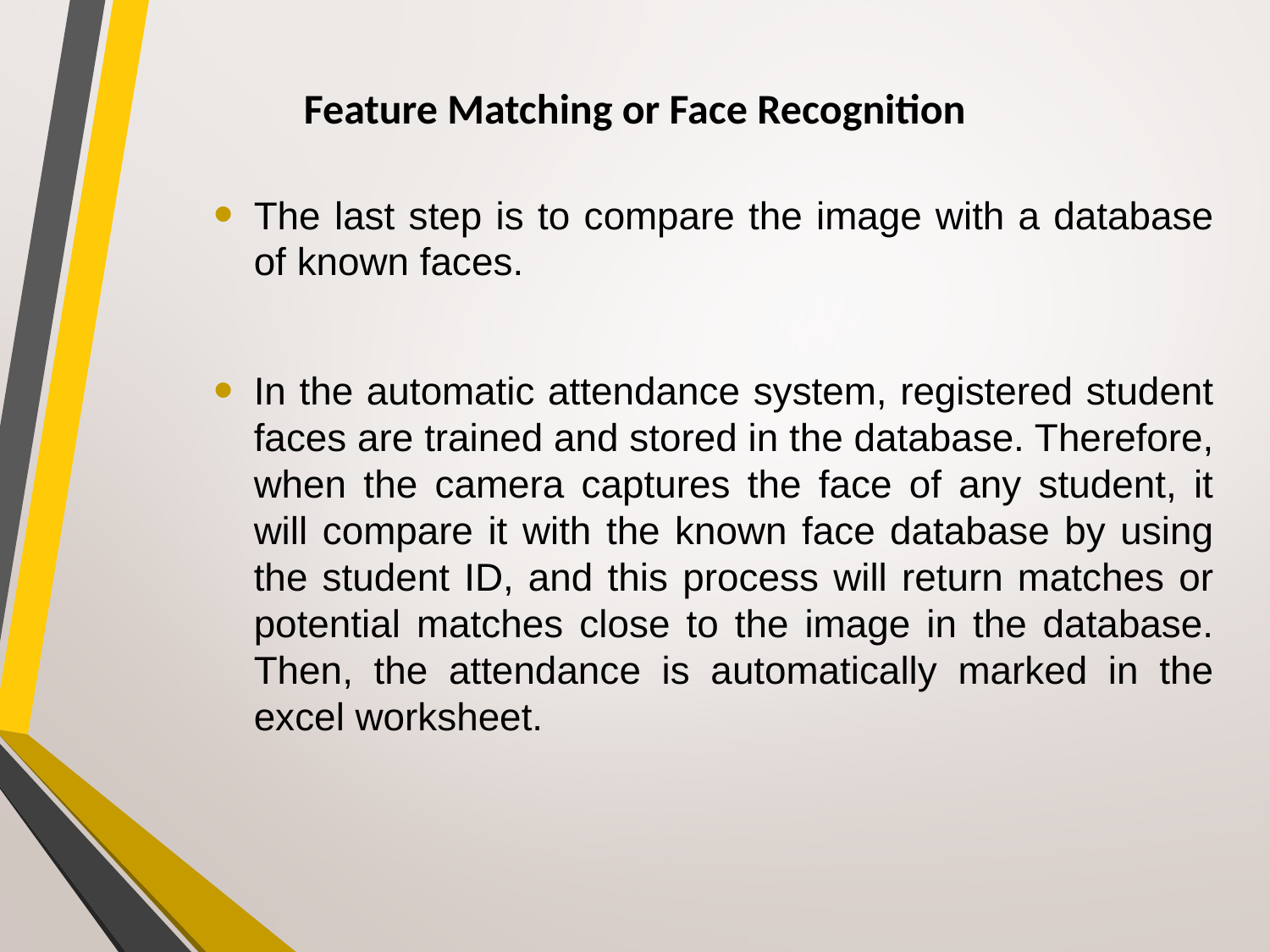

# Feature Matching or Face Recognition
The last step is to compare the image with a database of known faces.

In the automatic attendance system, registered student faces are trained and stored in the database. Therefore, when the camera captures the face of any student, it will compare it with the known face database by using the student ID, and this process will return matches or potential matches close to the image in the database. Then, the attendance is automatically marked in the excel worksheet.